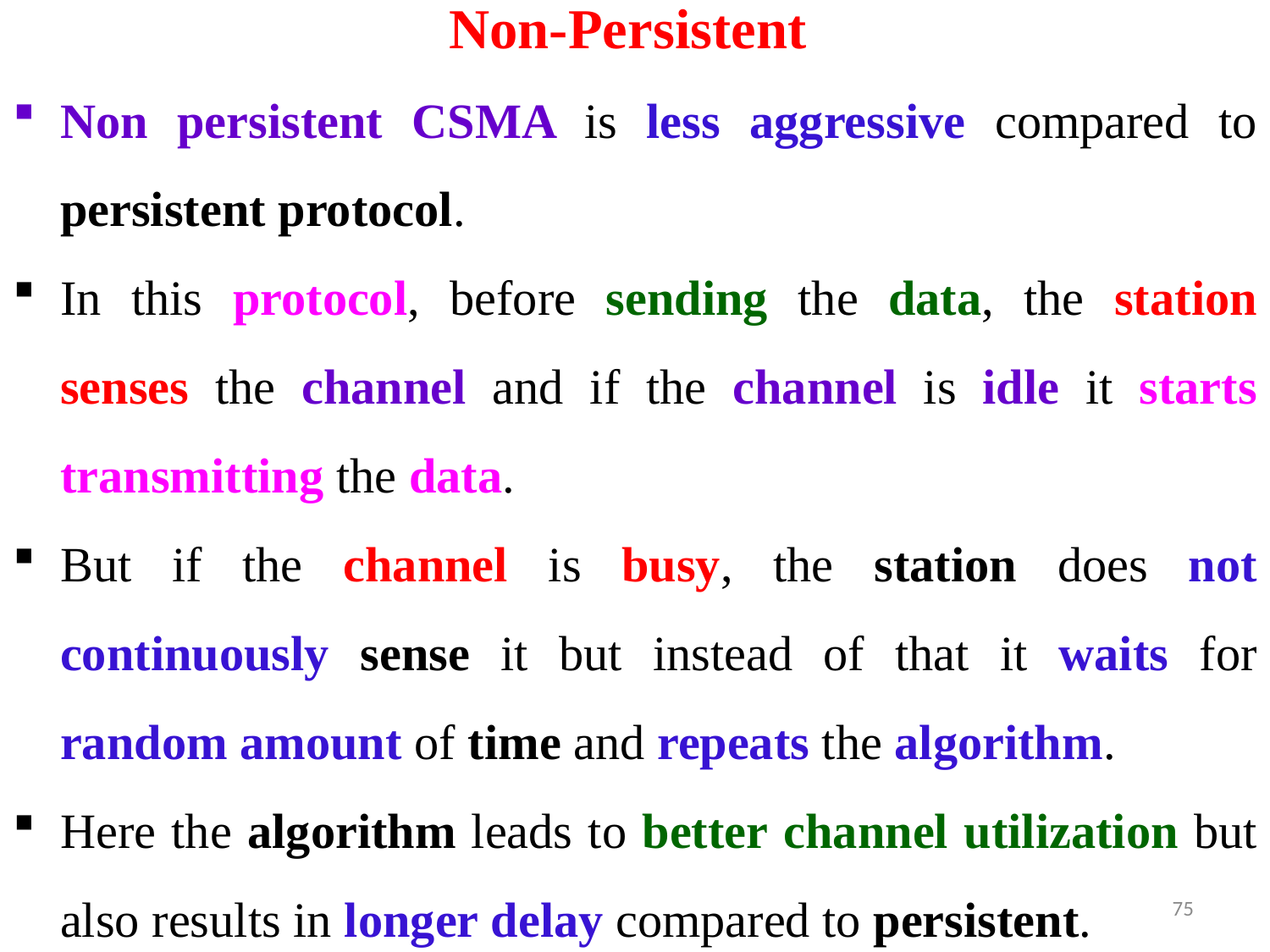

# Non-Persistent
Non persistent CSMA is less aggressive compared to persistent protocol.
In this protocol, before sending the data, the station senses the channel and if the channel is idle it starts transmitting the data.
But if the channel is busy, the station does not continuously sense it but instead of that it waits for random amount of time and repeats the algorithm.
Here the algorithm leads to better channel utilization but also results in longer delay compared to persistent.
75